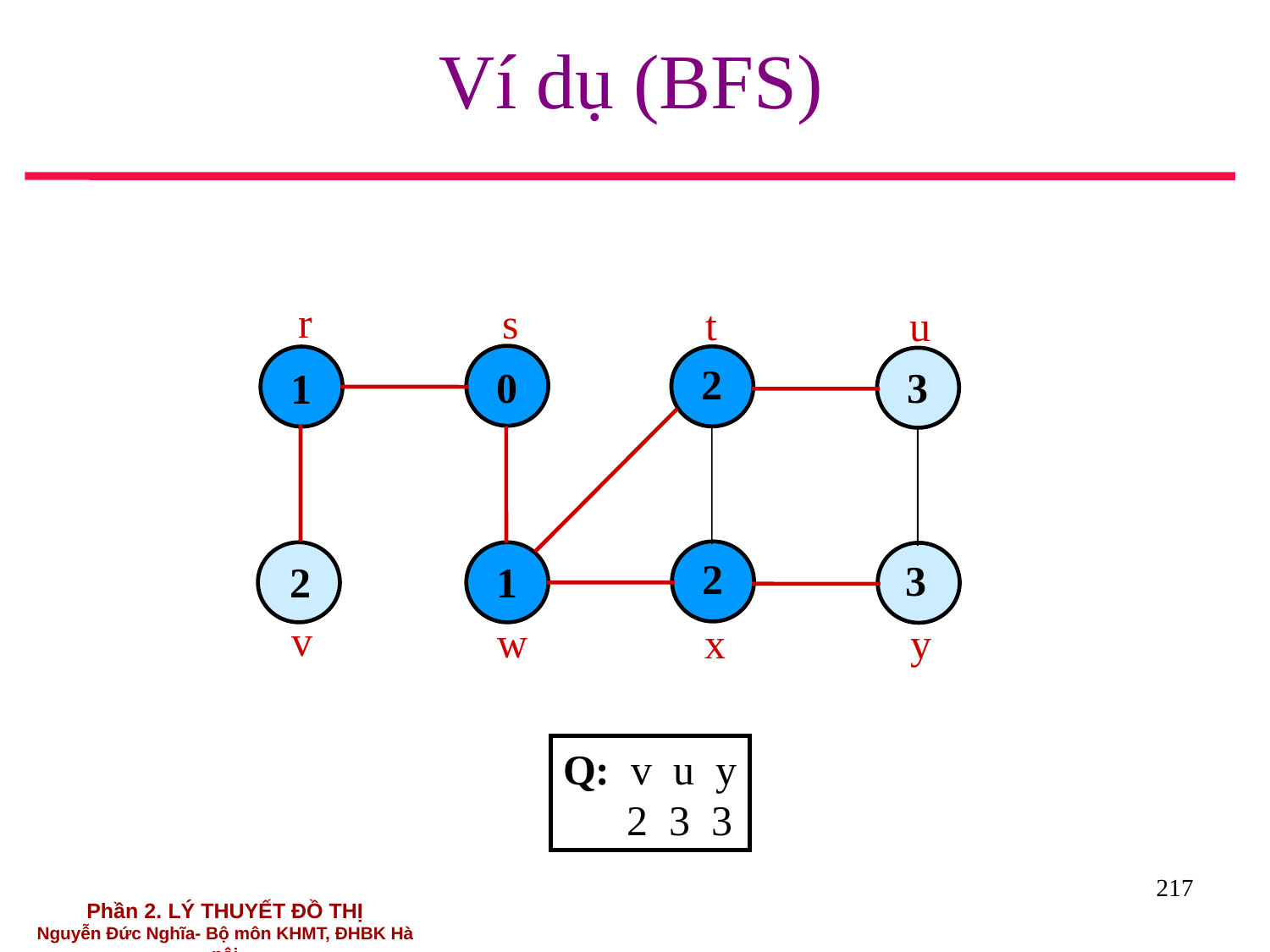

# Ví dụ (BFS)
r
s
t
u

2
0
3
1

2
3
2
1

v
w
y
x
Q:  v  u  y
      2  3  3
217
Phần 2. LÝ THUYẾT ĐỒ THỊ
Nguyễn Đức Nghĩa- Bộ môn KHMT, ĐHBK Hà nội